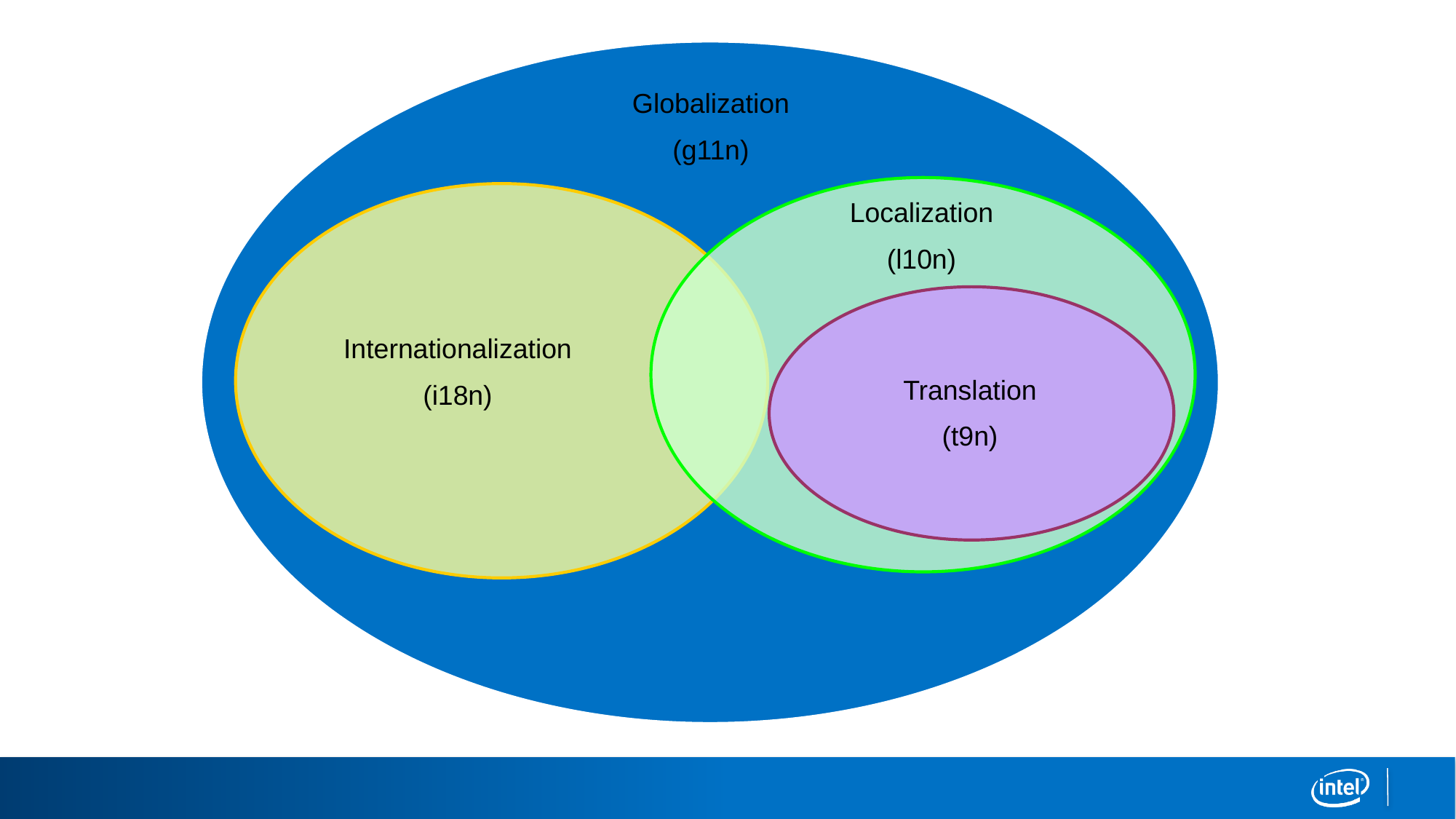

Globalization
(g11n)

Localization
(l10n)

Internationalization
(i18n)
Translation
(t9n)